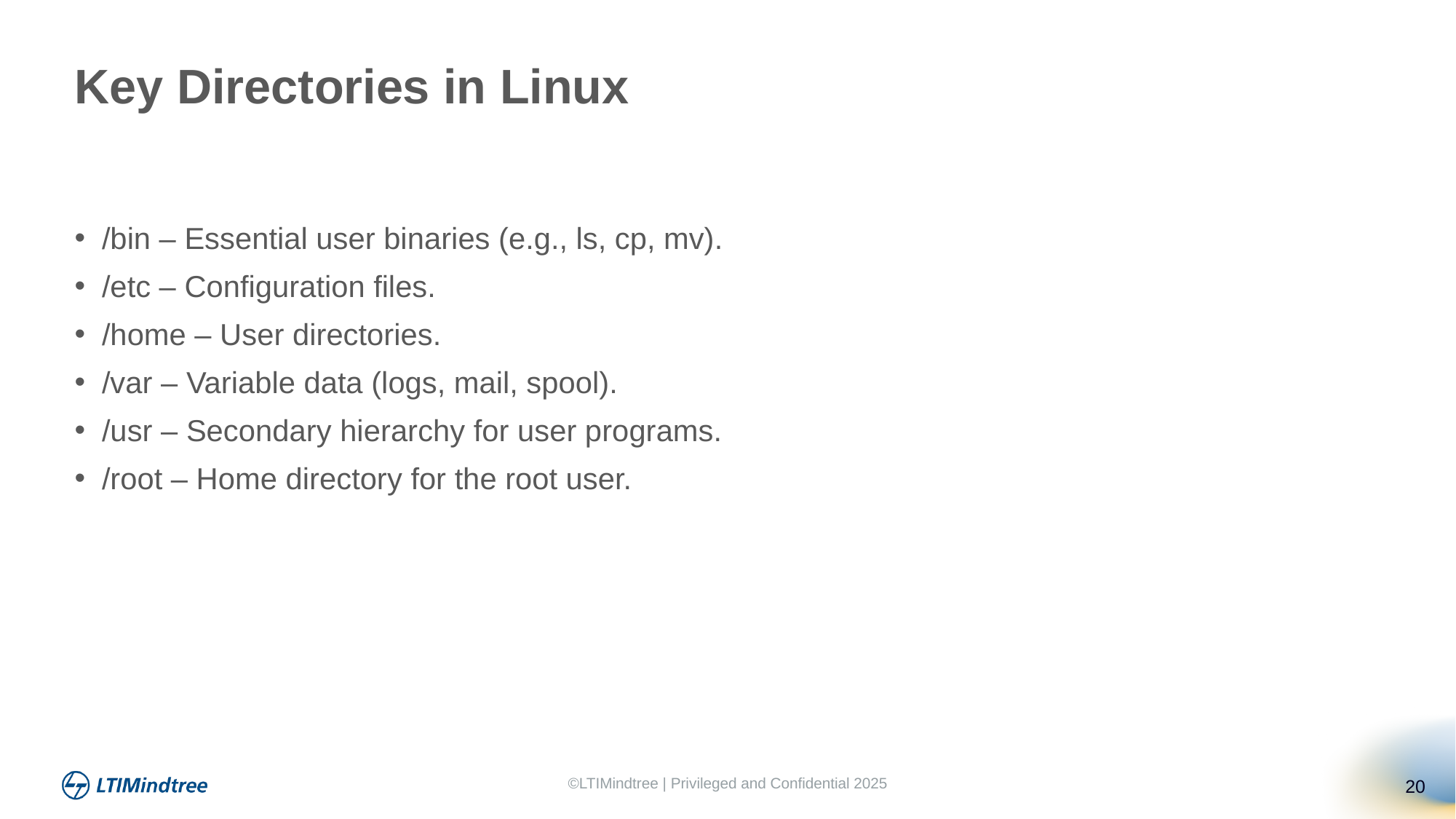

Key Directories in Linux
/bin – Essential user binaries (e.g., ls, cp, mv).
/etc – Configuration files.
/home – User directories.
/var – Variable data (logs, mail, spool).
/usr – Secondary hierarchy for user programs.
/root – Home directory for the root user.